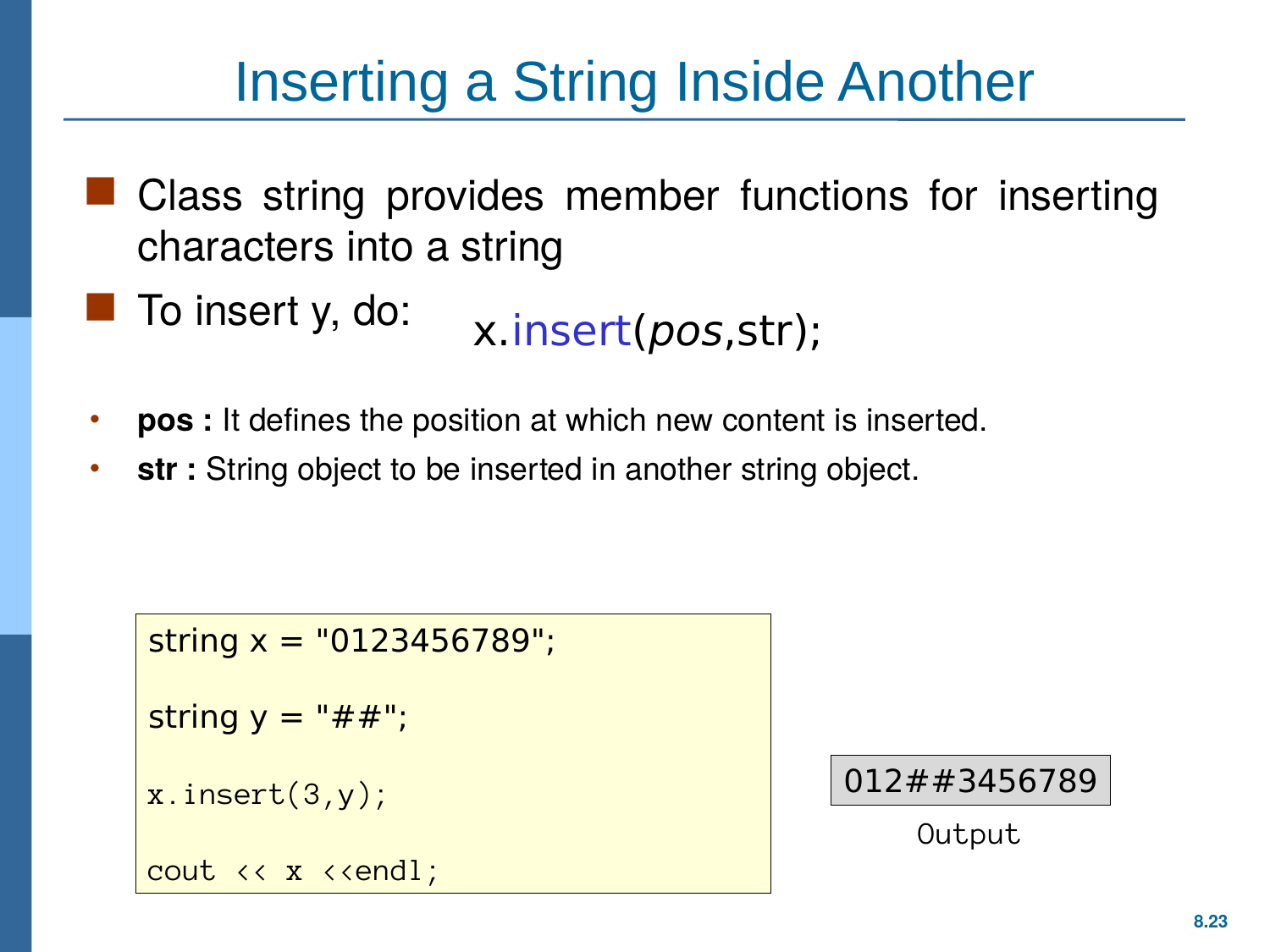

# Inserting a String Inside Another
Class string provides member functions for inserting characters into a string
To insert y, do:

pos : It defines the position at which new content is inserted.
str : String object to be inserted in another string object.

x.insert(pos,str);
string x = "0123456789";

string y = "##";

x.insert(3,y);

cout << x <<endl;
012##3456789
Output